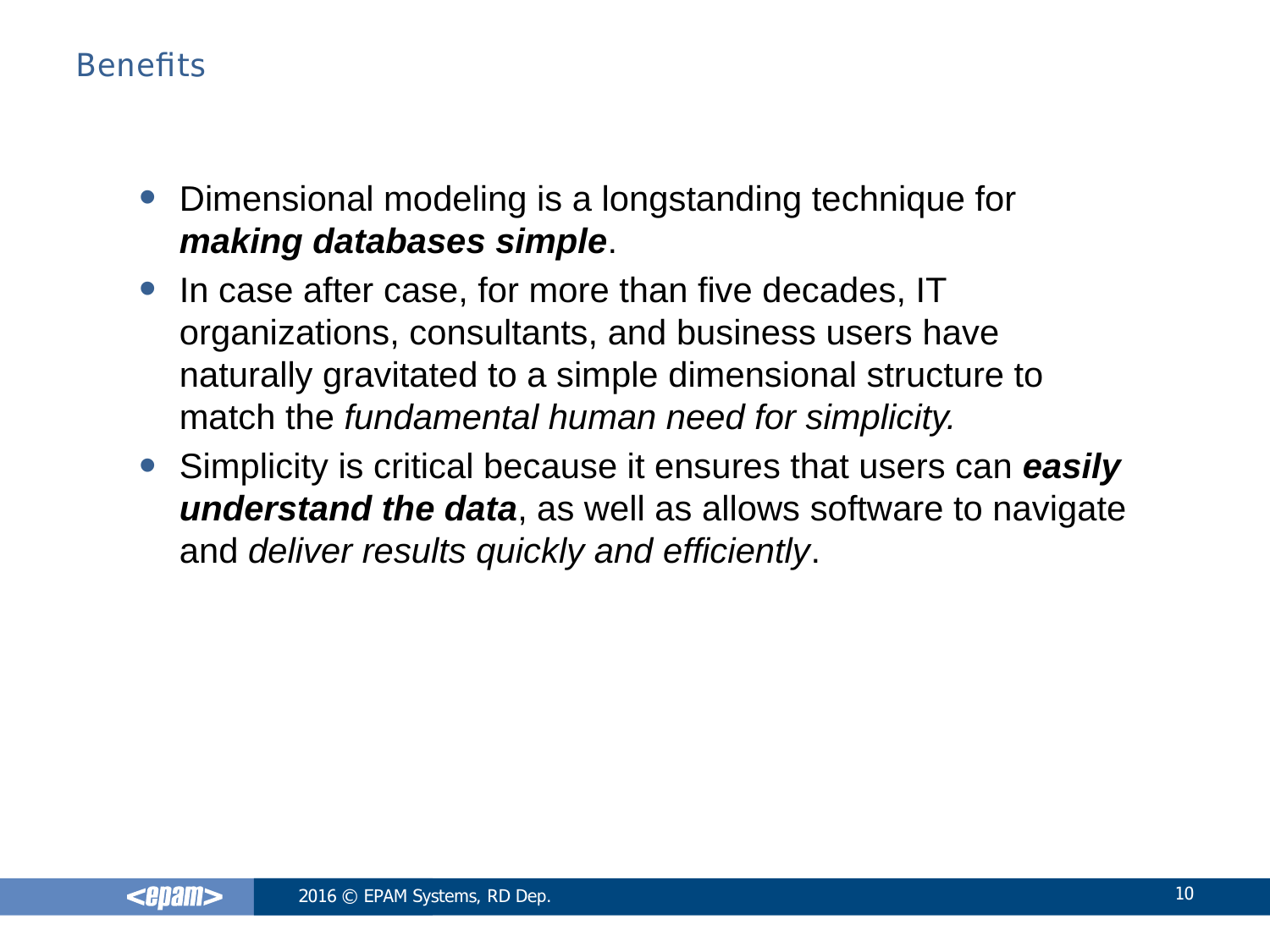

# Benefits
Dimensional modeling is a longstanding technique for making databases simple.
In case after case, for more than five decades, IT organizations, consultants, and business users have naturally gravitated to a simple dimensional structure to match the fundamental human need for simplicity.
Simplicity is critical because it ensures that users can easily understand the data, as well as allows software to navigate and deliver results quickly and efficiently.
10
2016 © EPAM Systems, RD Dep.